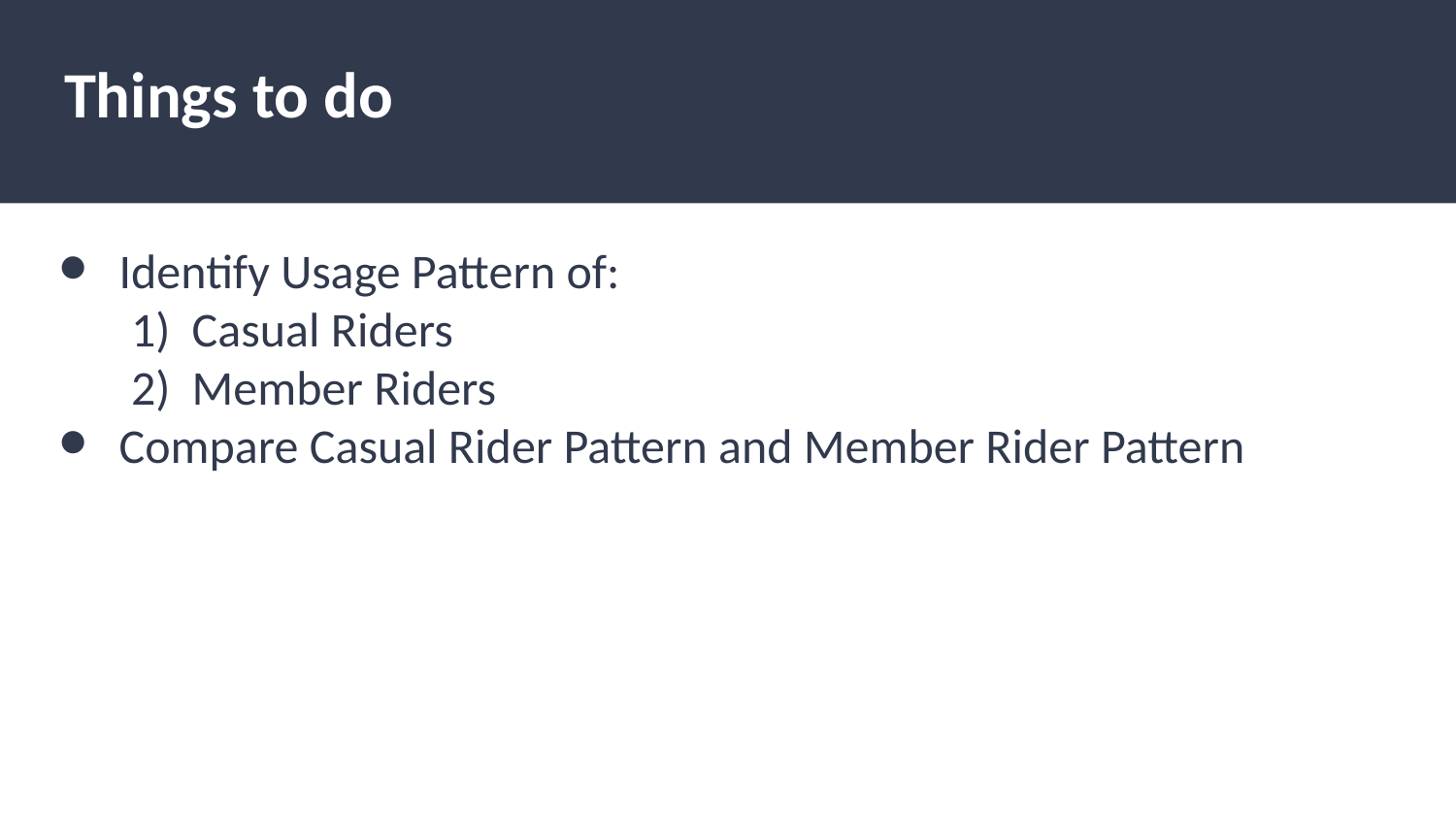

# Things to do

Identify Usage Pattern of:
Casual Riders
Member Riders
Compare Casual Rider Pattern and Member Rider Pattern